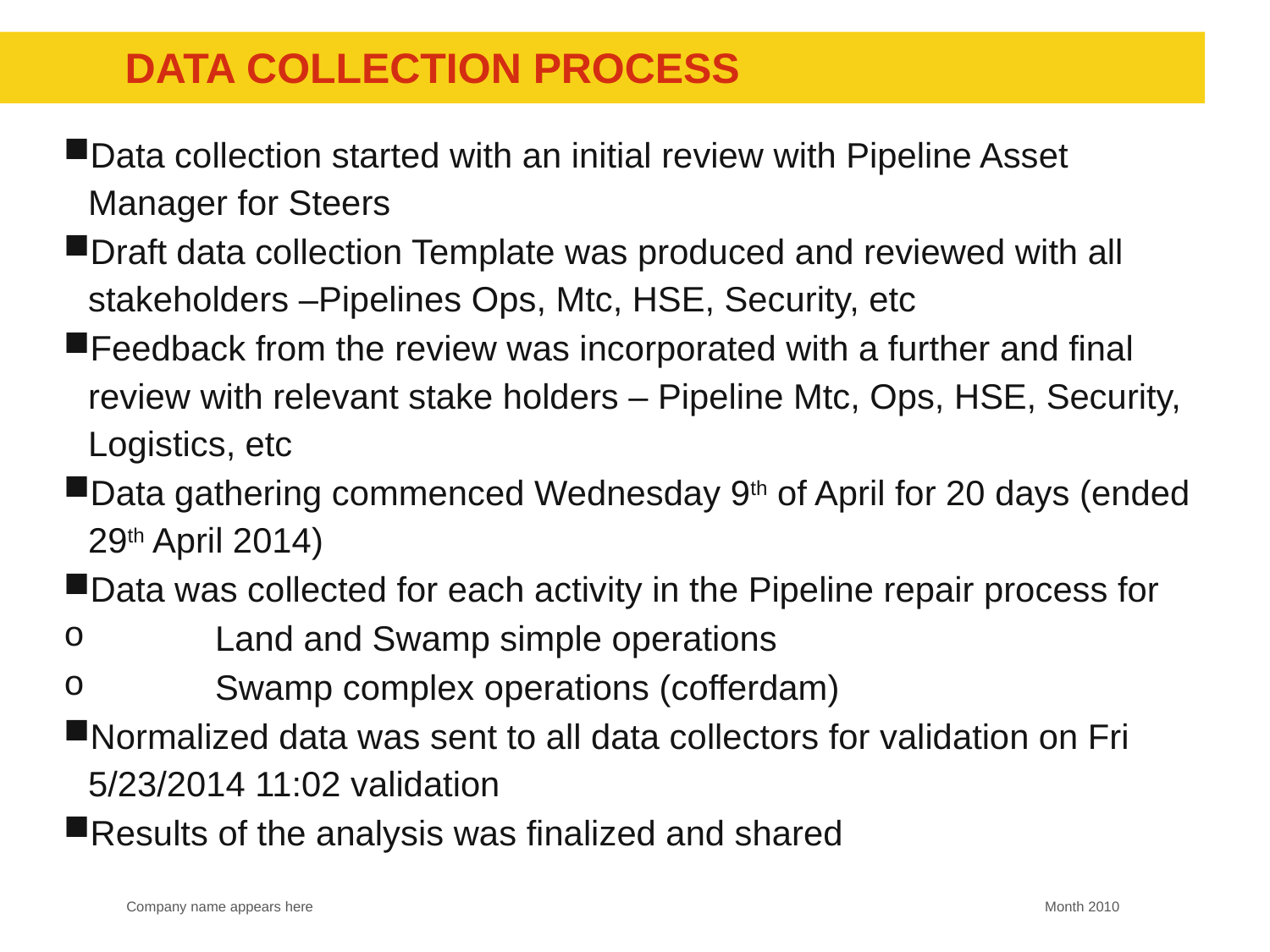

# Data collection process
Data collection started with an initial review with Pipeline Asset Manager for Steers
Draft data collection Template was produced and reviewed with all stakeholders –Pipelines Ops, Mtc, HSE, Security, etc
Feedback from the review was incorporated with a further and final review with relevant stake holders – Pipeline Mtc, Ops, HSE, Security, Logistics, etc
Data gathering commenced Wednesday 9th of April for 20 days (ended 29th April 2014)
Data was collected for each activity in the Pipeline repair process for
	Land and Swamp simple operations
	Swamp complex operations (cofferdam)
Normalized data was sent to all data collectors for validation on Fri 5/23/2014 11:02 validation
Results of the analysis was finalized and shared
Month 2010